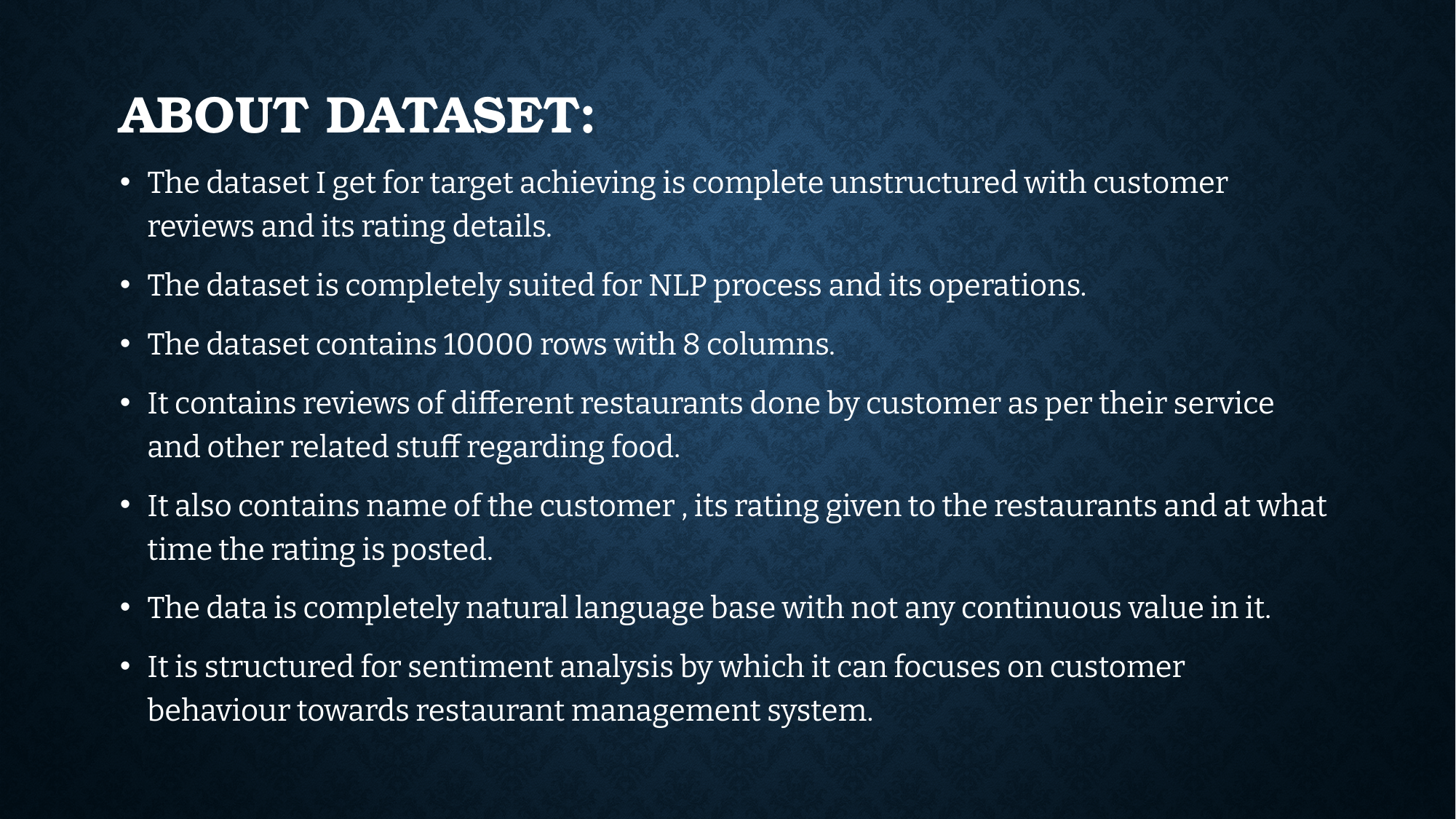

# ABOUT DATASET:
The dataset I get for target achieving is complete unstructured with customer reviews and its rating details.
The dataset is completely suited for NLP process and its operations.
The dataset contains 10000 rows with 8 columns.
It contains reviews of different restaurants done by customer as per their service and other related stuff regarding food.
It also contains name of the customer , its rating given to the restaurants and at what time the rating is posted.
The data is completely natural language base with not any continuous value in it.
It is structured for sentiment analysis by which it can focuses on customer behaviour towards restaurant management system.